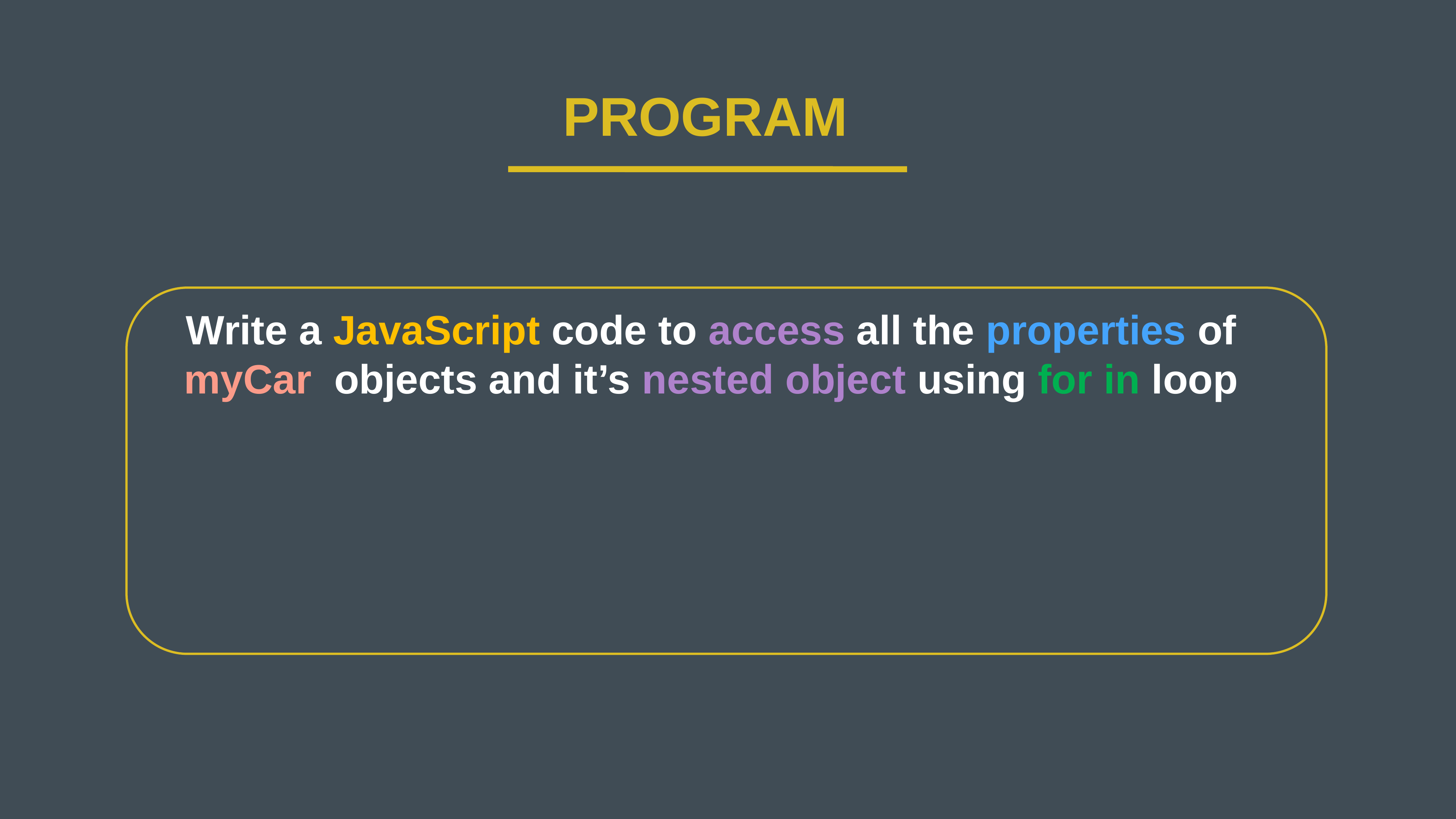

PROGRAM

Write a JavaScript code to access all the properties of myCar  objects and it’s nested object using for in loop